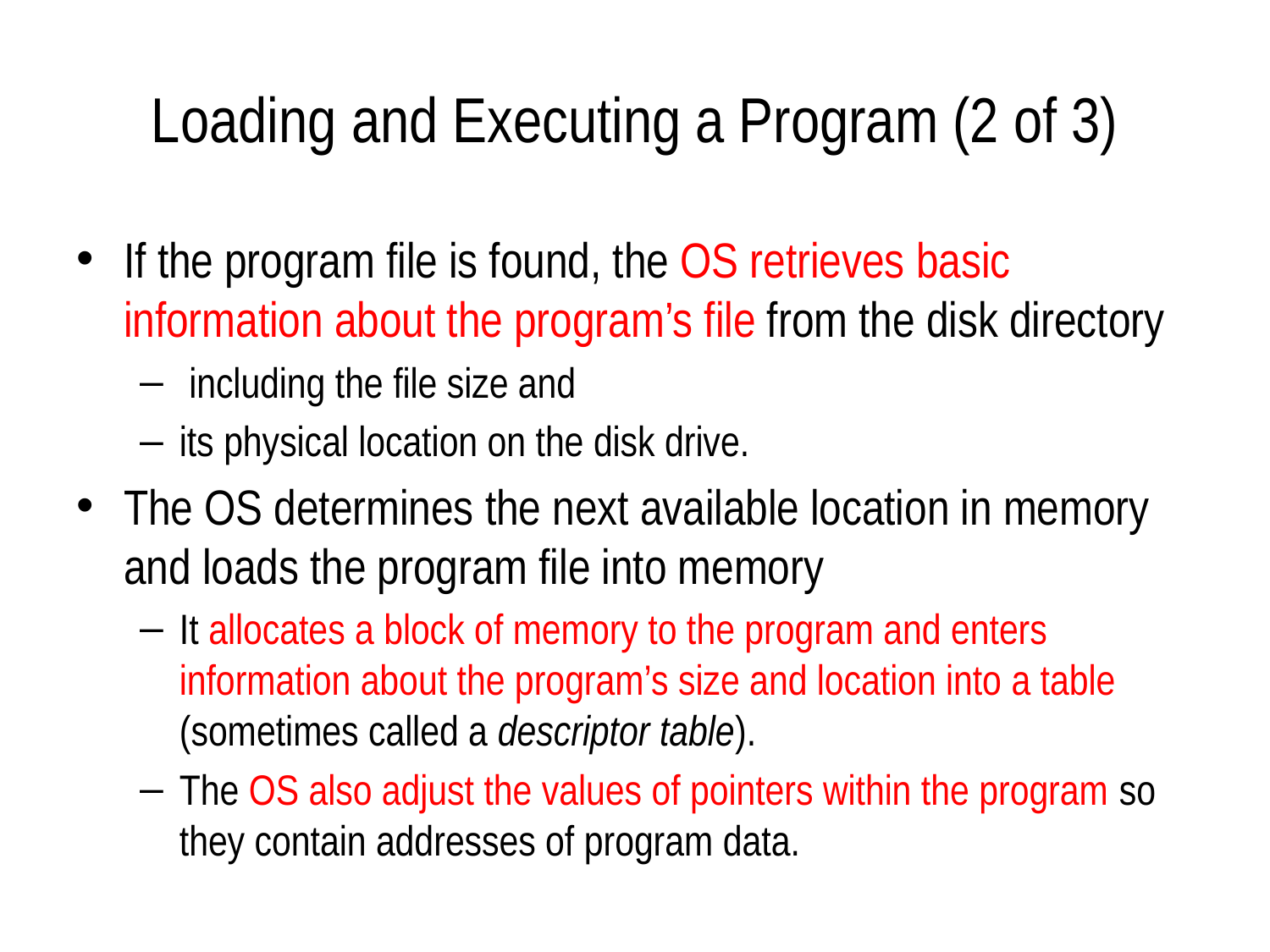

# Loading and Executing a Program (2 of 3)
If the program file is found, the OS retrieves basic information about the program’s file from the disk directory
 including the file size and
its physical location on the disk drive.
The OS determines the next available location in memory and loads the program file into memory
It allocates a block of memory to the program and enters information about the program’s size and location into a table (sometimes called a descriptor table).
The OS also adjust the values of pointers within the program so they contain addresses of program data.